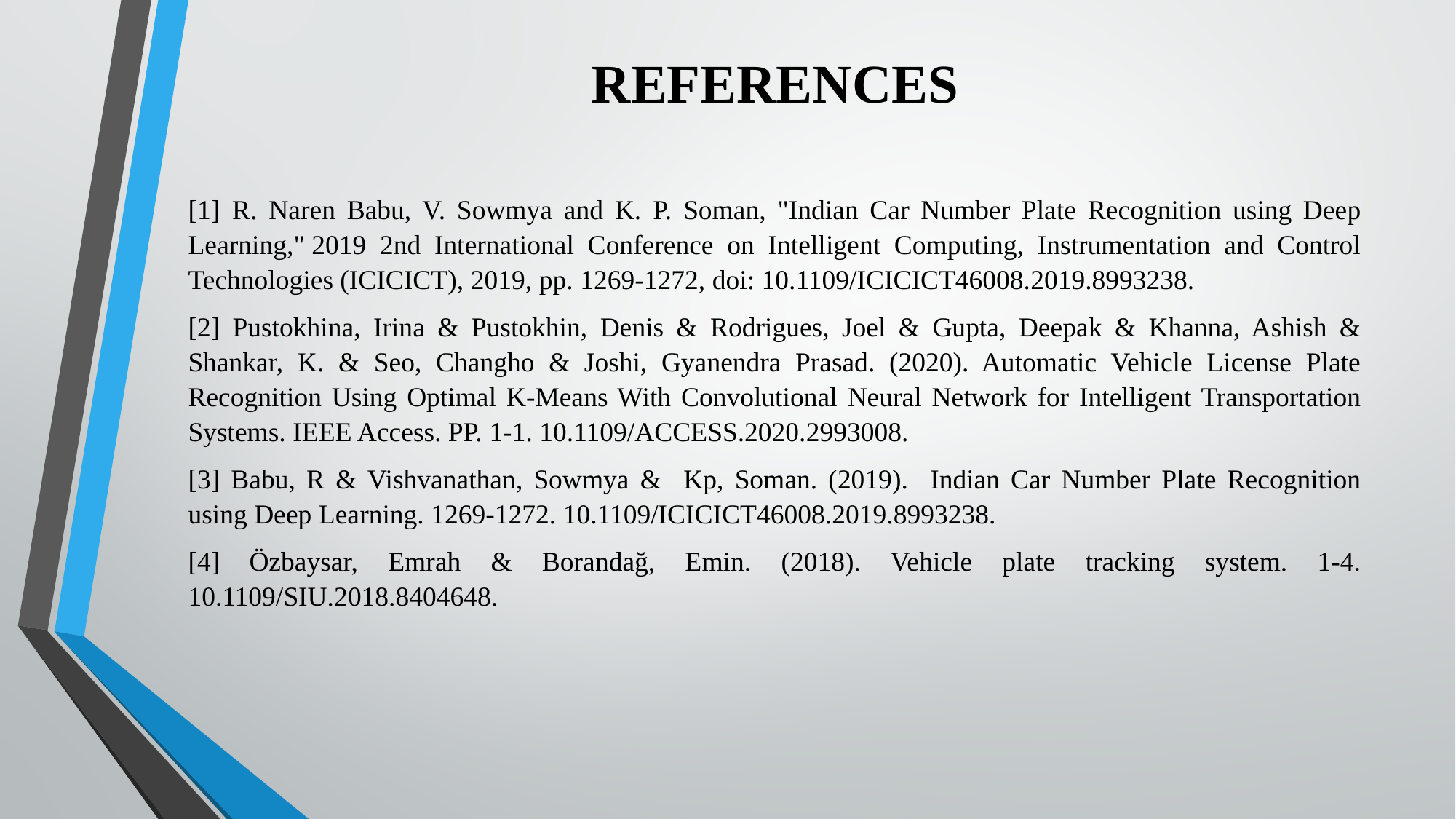

# REFERENCES
[1] R. Naren Babu, V. Sowmya and K. P. Soman, "Indian Car Number Plate Recognition using Deep Learning," 2019 2nd International Conference on Intelligent Computing, Instrumentation and Control Technologies (ICICICT), 2019, pp. 1269-1272, doi: 10.1109/ICICICT46008.2019.8993238.
[2] Pustokhina, Irina & Pustokhin, Denis & Rodrigues, Joel & Gupta, Deepak & Khanna, Ashish & Shankar, K. & Seo, Changho & Joshi, Gyanendra Prasad. (2020). Automatic Vehicle License Plate Recognition Using Optimal K-Means With Convolutional Neural Network for Intelligent Transportation Systems. IEEE Access. PP. 1-1. 10.1109/ACCESS.2020.2993008.
[3] Babu, R & Vishvanathan, Sowmya &  Kp, Soman. (2019).  Indian Car Number Plate Recognition using Deep Learning. 1269-1272. 10.1109/ICICICT46008.2019.8993238.
[4] Özbaysar, Emrah & Borandağ, Emin. (2018). Vehicle plate tracking system. 1-4. 10.1109/SIU.2018.8404648.